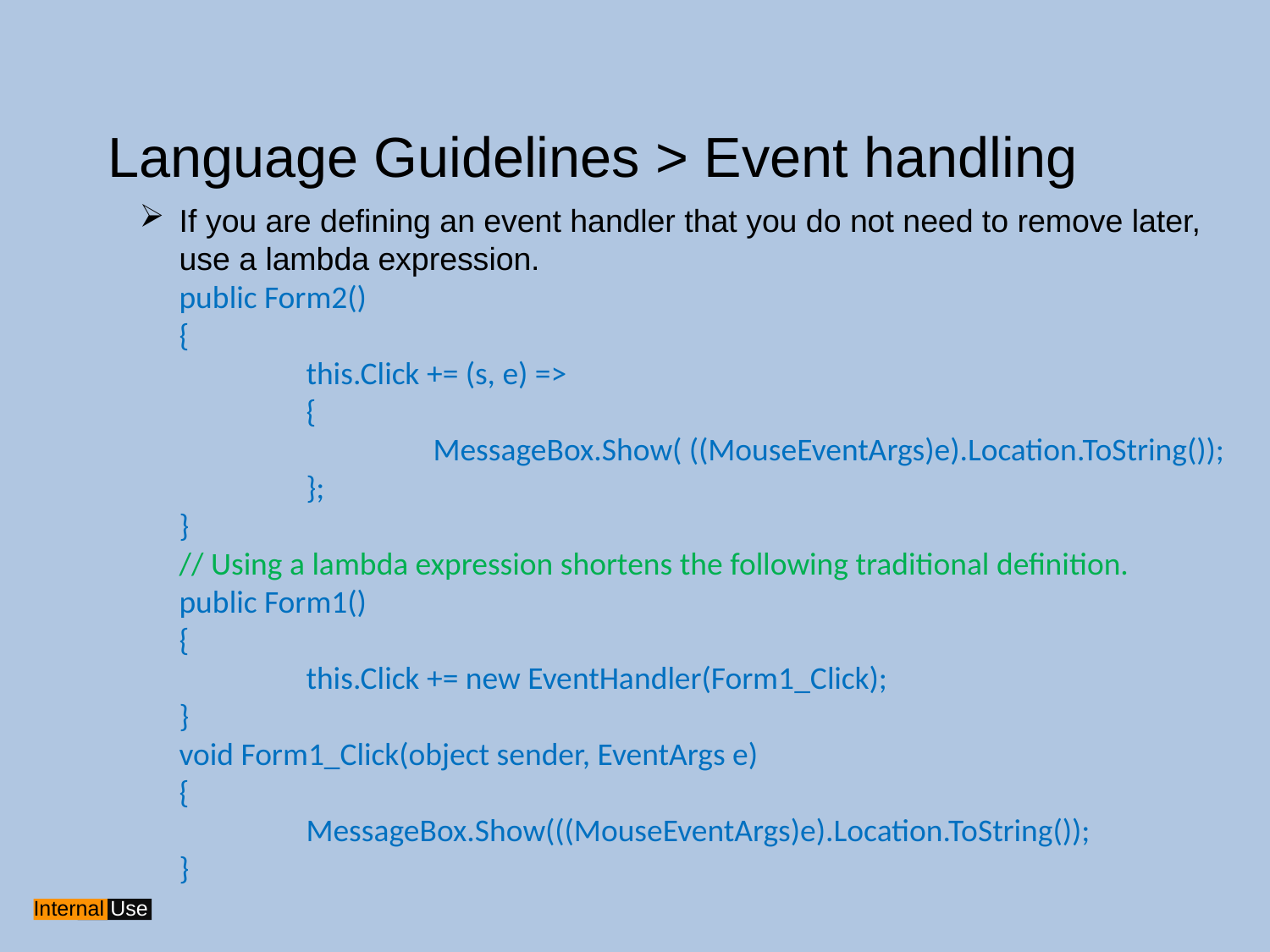

Language Guidelines > Event handling
If you are defining an event handler that you do not need to remove later, use a lambda expression.
	public Form2()
	{
		this.Click += (s, e) =>
		{
			MessageBox.Show( ((MouseEventArgs)e).Location.ToString());
		};
	}
	// Using a lambda expression shortens the following traditional definition.
	public Form1()
	{
		this.Click += new EventHandler(Form1_Click);
	}
	void Form1_Click(object sender, EventArgs e)
	{
		MessageBox.Show(((MouseEventArgs)e).Location.ToString());
	}